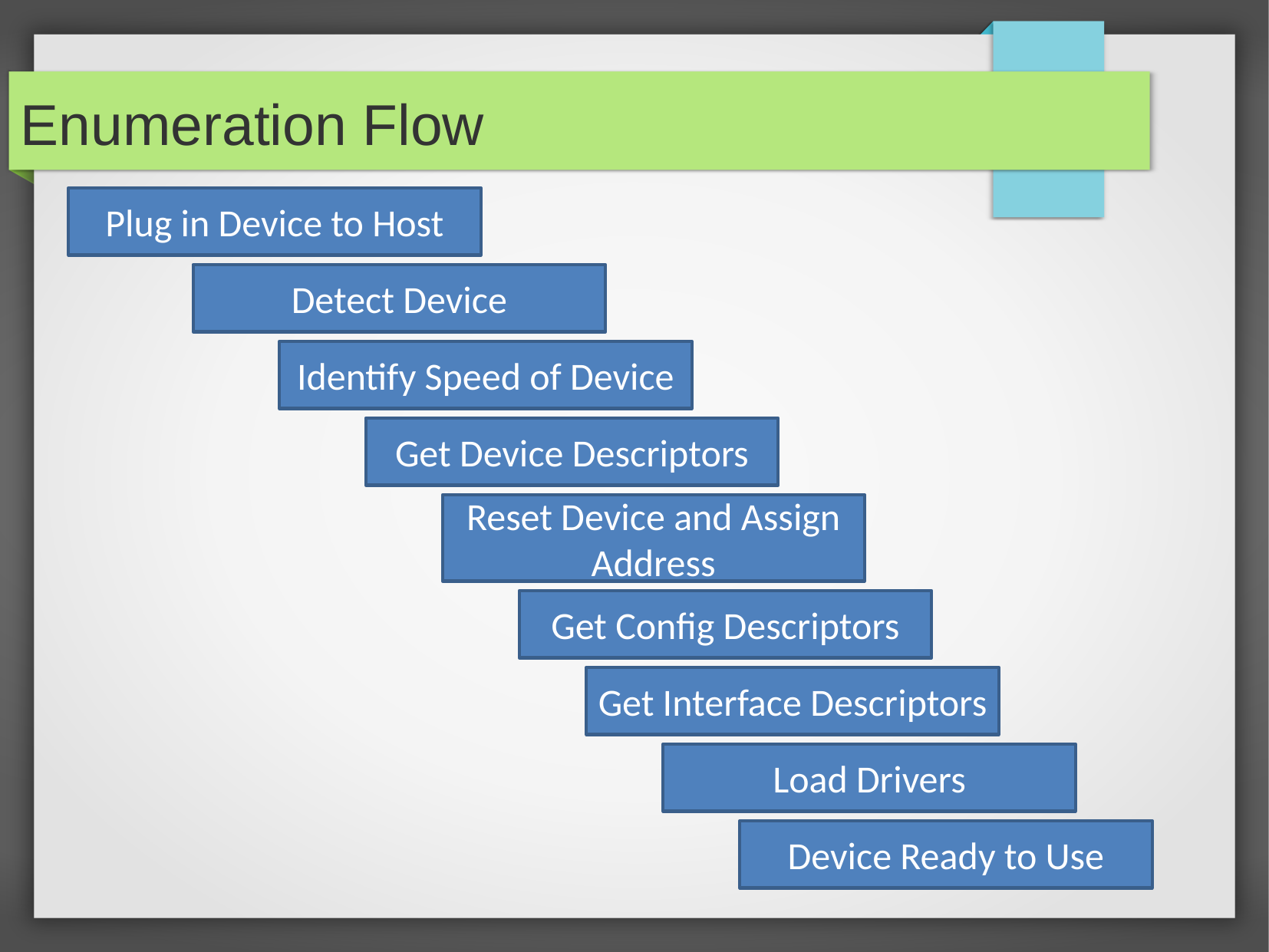

Enumeration Flow
Plug in Device to Host
Detect Device
Identify Speed of Device
Get Device Descriptors

Reset Device and Assign Address
Get Config Descriptors
Get Interface Descriptors
Load Drivers
Device Ready to Use